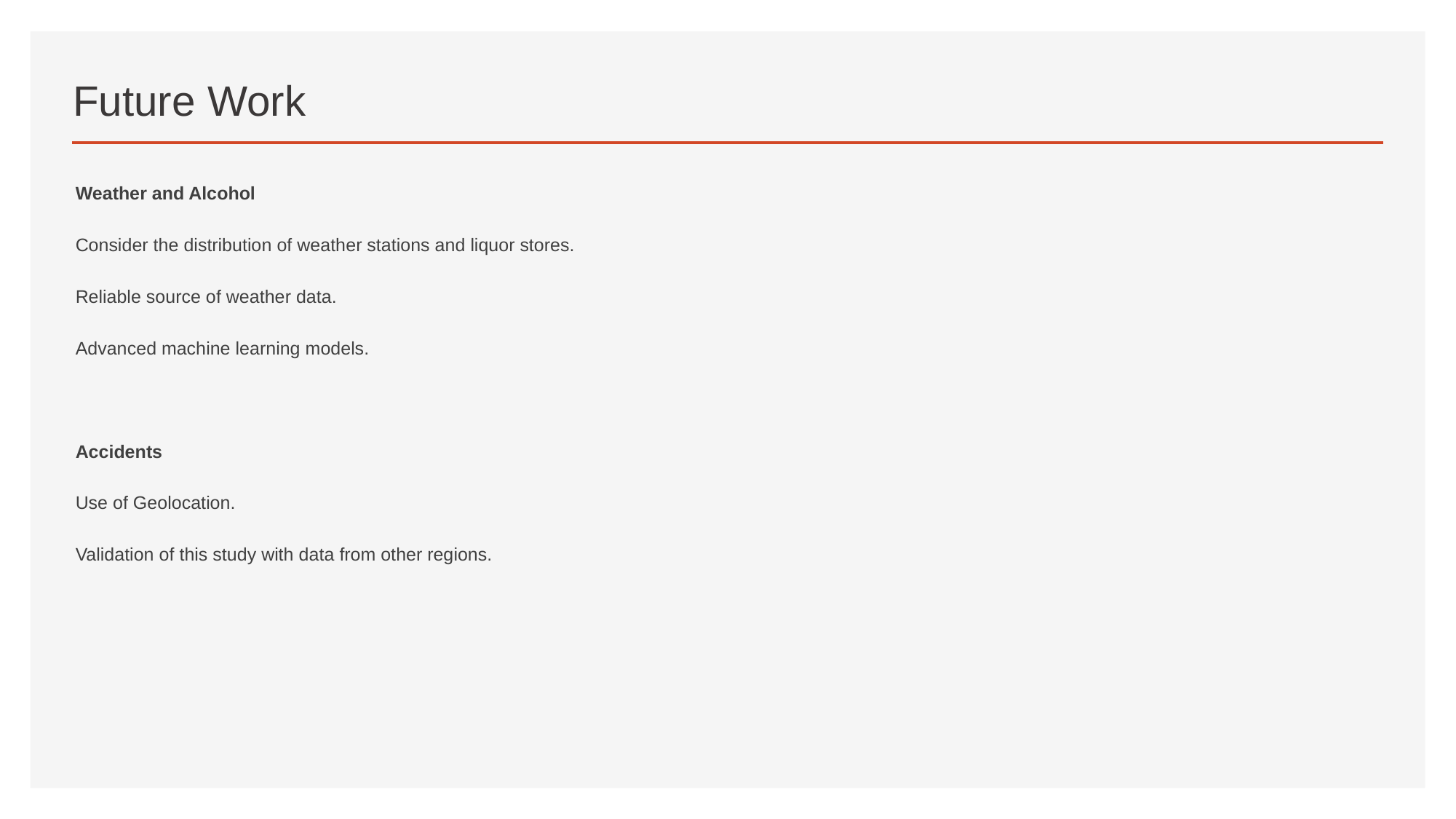

# Future Work
Weather and Alcohol
Consider the distribution of weather stations and liquor stores.
Reliable source of weather data.
Advanced machine learning models.

Accidents
Use of Geolocation.
Validation of this study with data from other regions.